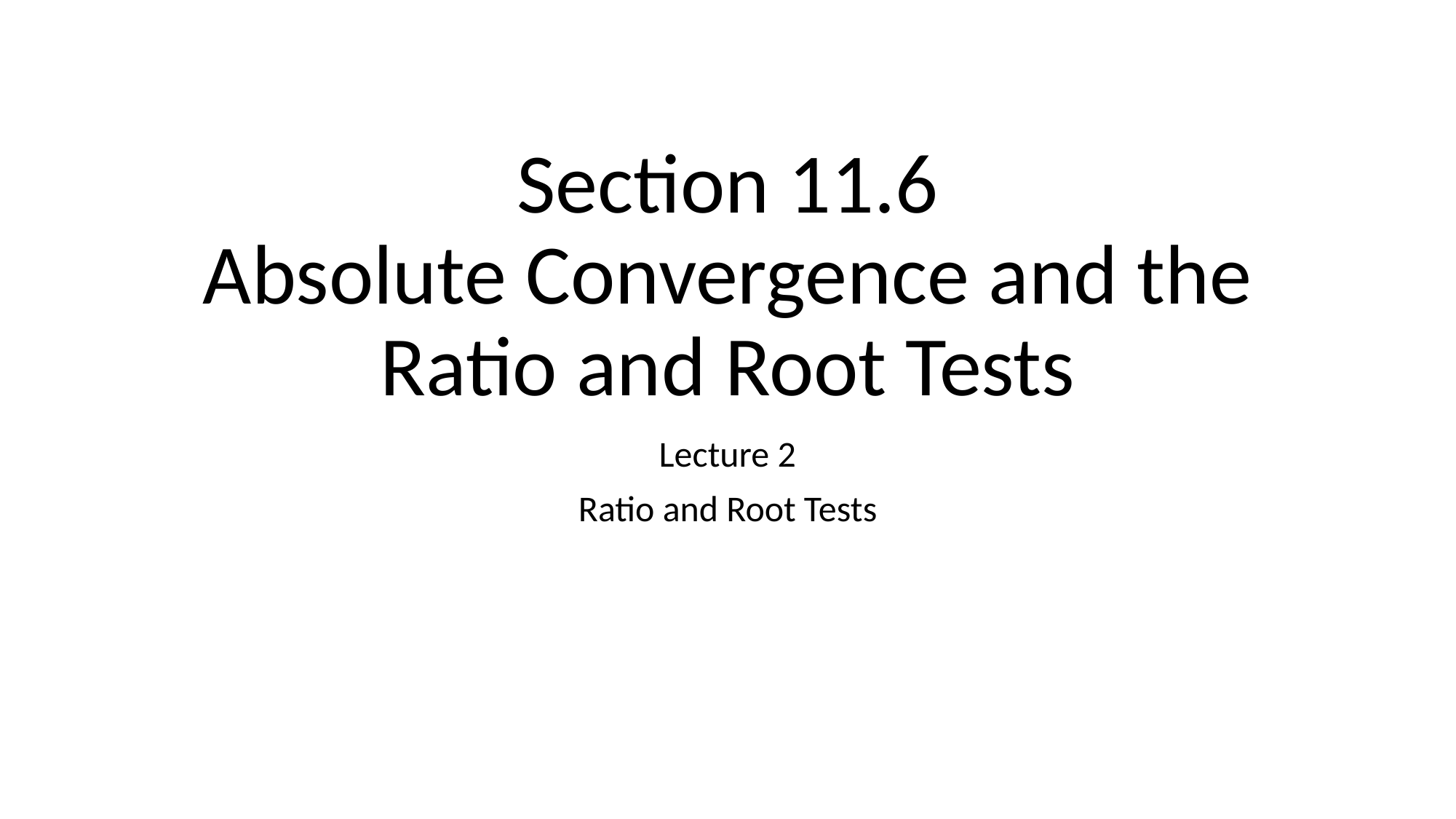

# Section 11.6 Absolute Convergence and the Ratio and Root Tests
Lecture 2
Ratio and Root Tests